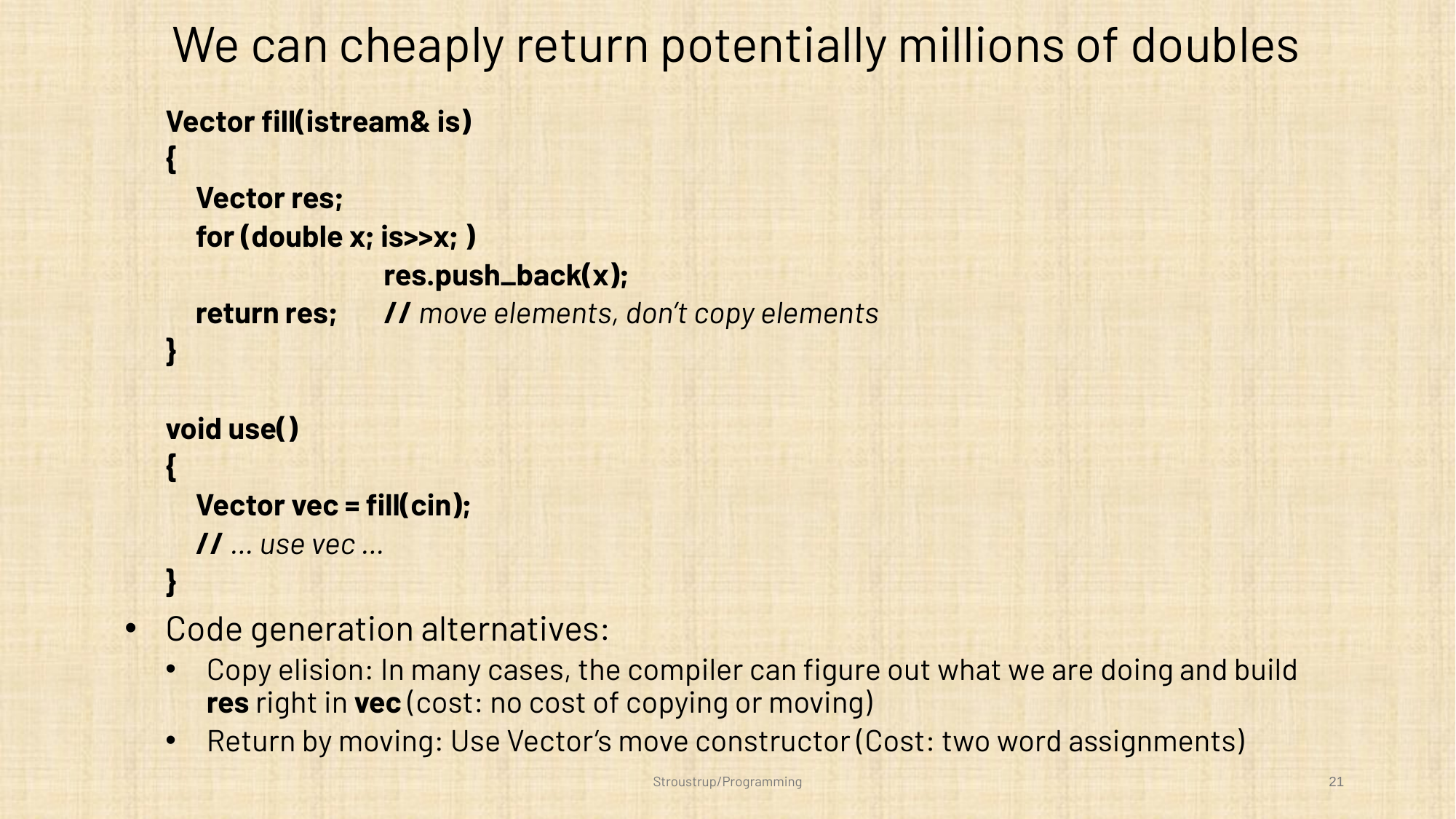

# We can cheaply return potentially millions of doubles
Vector fill(istream& is)
{
     Vector res;
     for (double x; is>>x; )
		res.push_back(x);
     return res;	// move elements, don’t copy elements
}

void use()
{
     Vector vec = fill(cin);
     // … use vec …
}
Code generation alternatives:
Copy elision: In many cases, the compiler can figure out what we are doing and build res right in vec (cost: no cost of copying or moving)
Return by moving: Use Vector’s move constructor (Cost: two word assignments)

Stroustrup/Programming
21